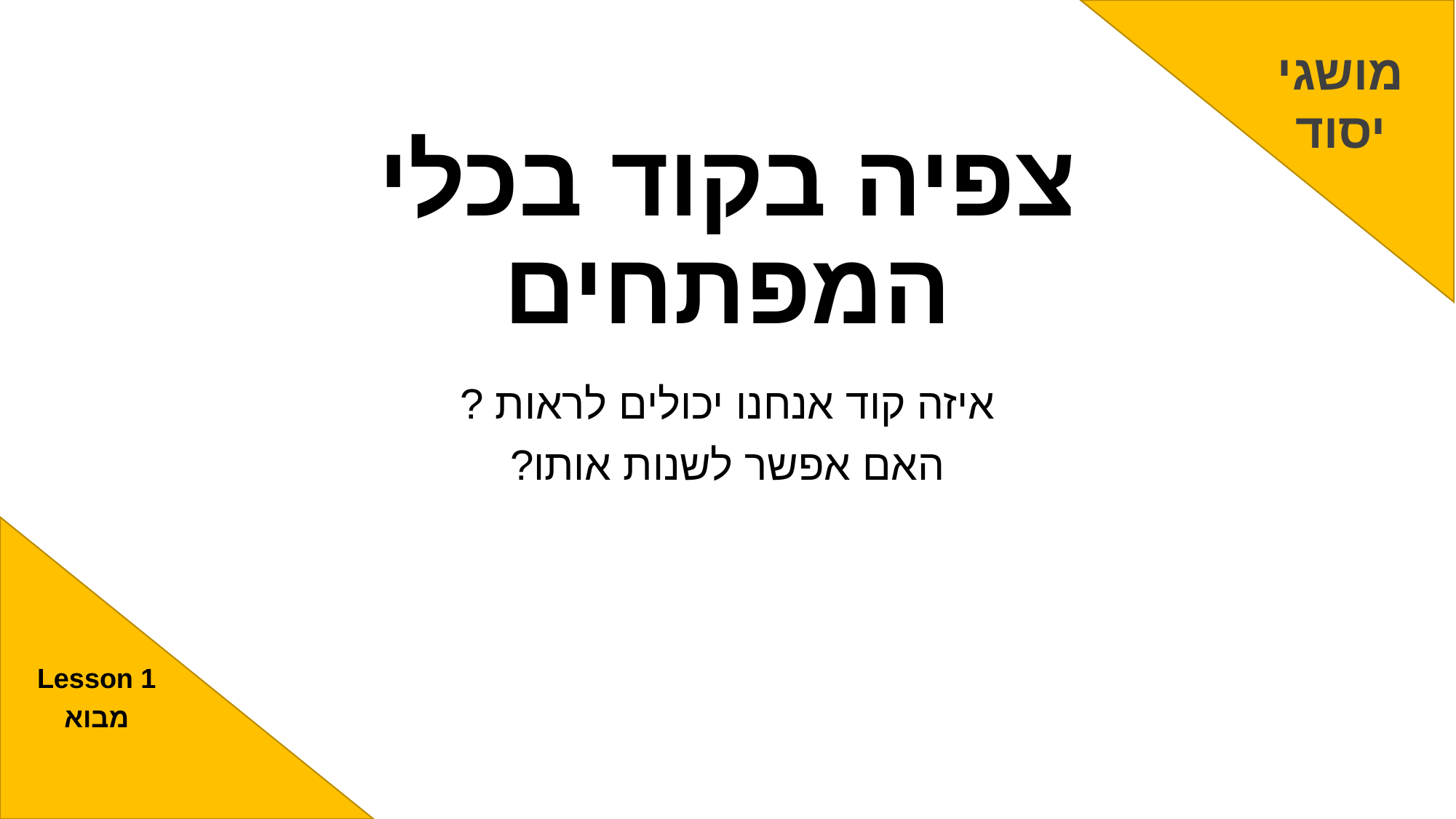

מושגי
יסוד
# צפיה בקוד בכלי המפתחים
איזה קוד אנחנו יכולים לראות ?
האם אפשר לשנות אותו?

Lesson 1
מבוא